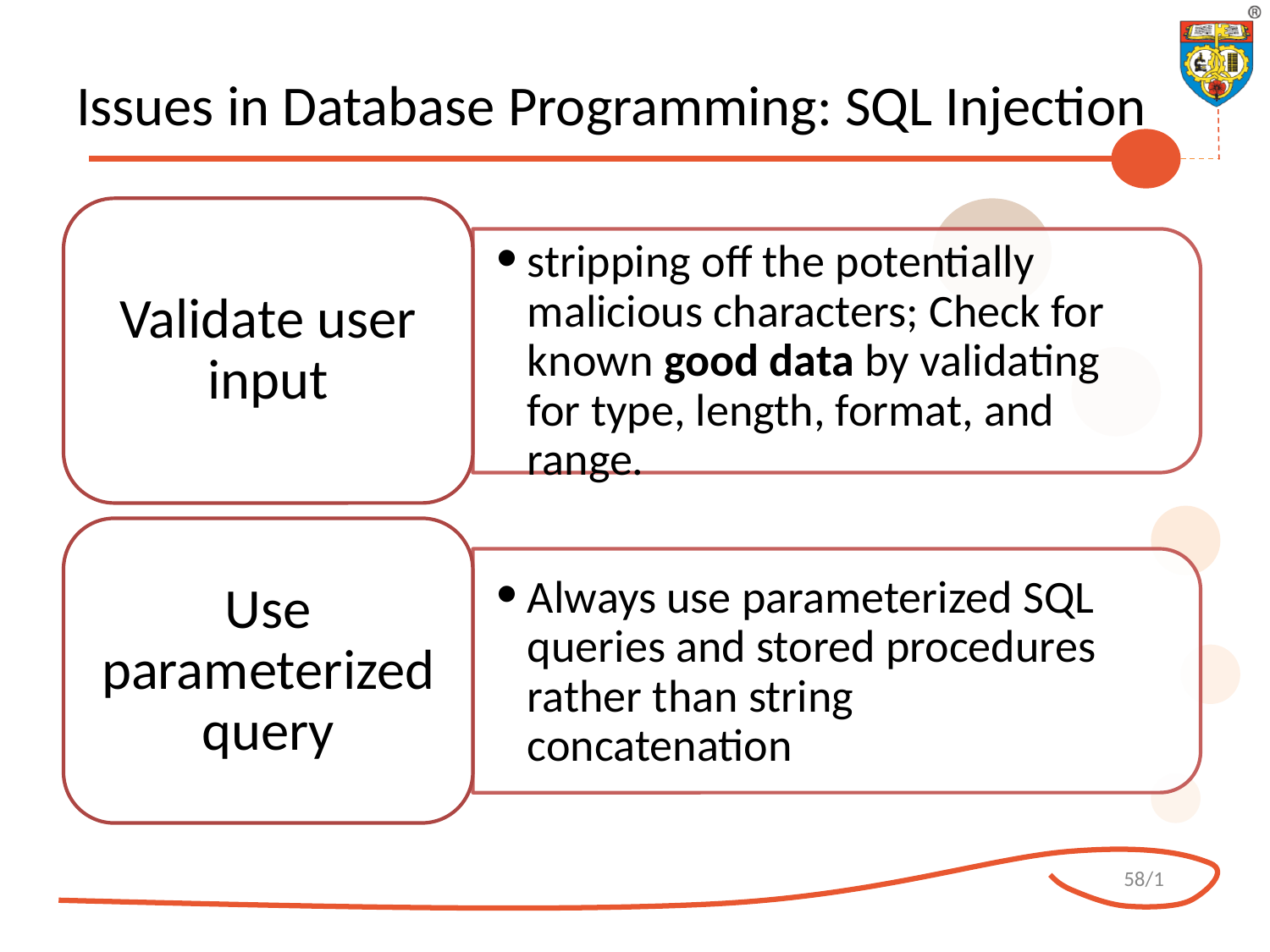

# Issues in Database Programming: SQL Injection

Validate user input
stripping off the potentially malicious characters; Check for known good data by validating for type, length, format, and range.

Use parameterized query
Always use parameterized SQL queries and stored procedures rather than string concatenation